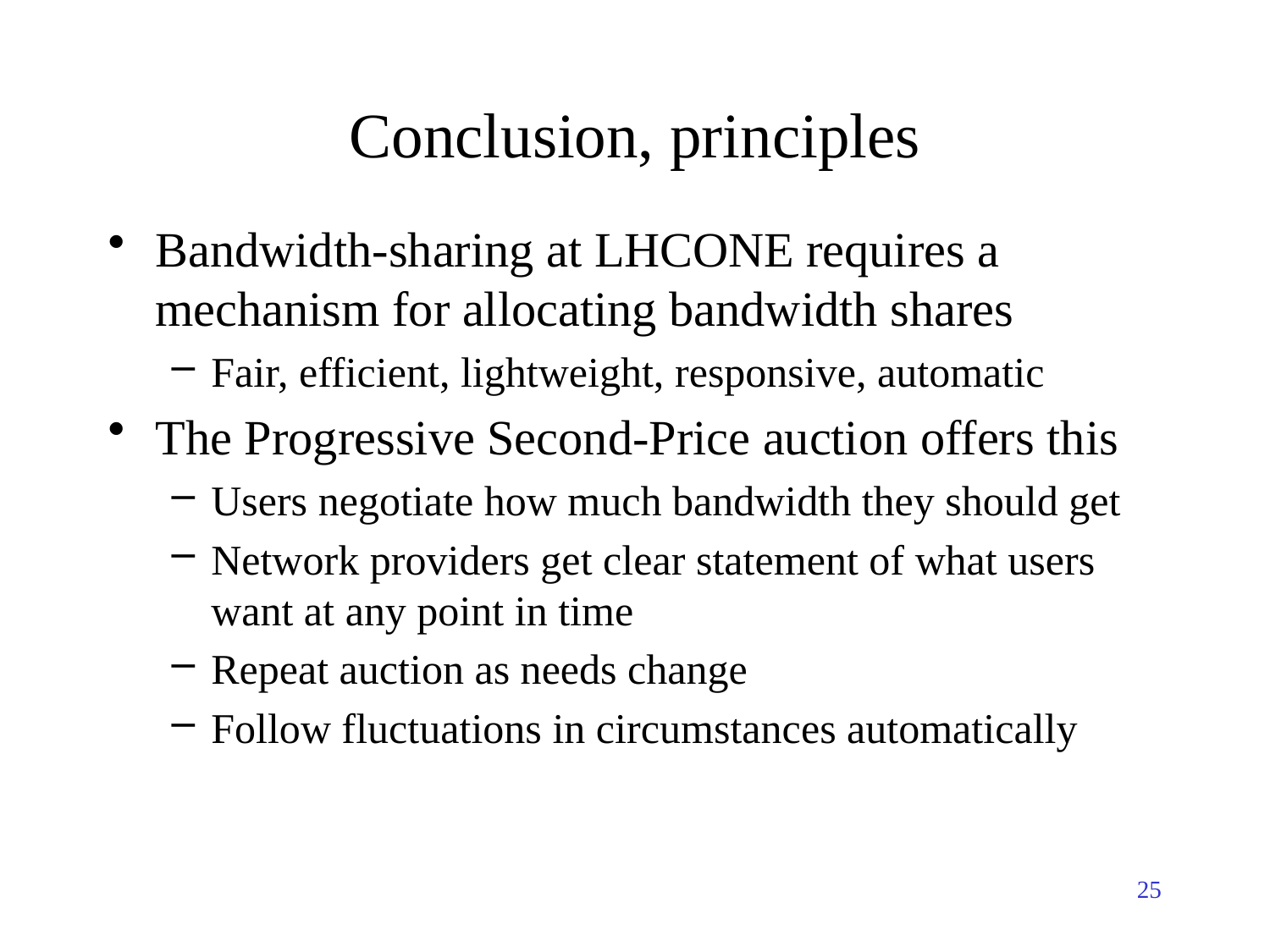

# Conclusion, principles
Bandwidth-sharing at LHCONE requires a mechanism for allocating bandwidth shares
Fair, efficient, lightweight, responsive, automatic
The Progressive Second-Price auction offers this
Users negotiate how much bandwidth they should get
Network providers get clear statement of what users want at any point in time
Repeat auction as needs change
Follow fluctuations in circumstances automatically
25